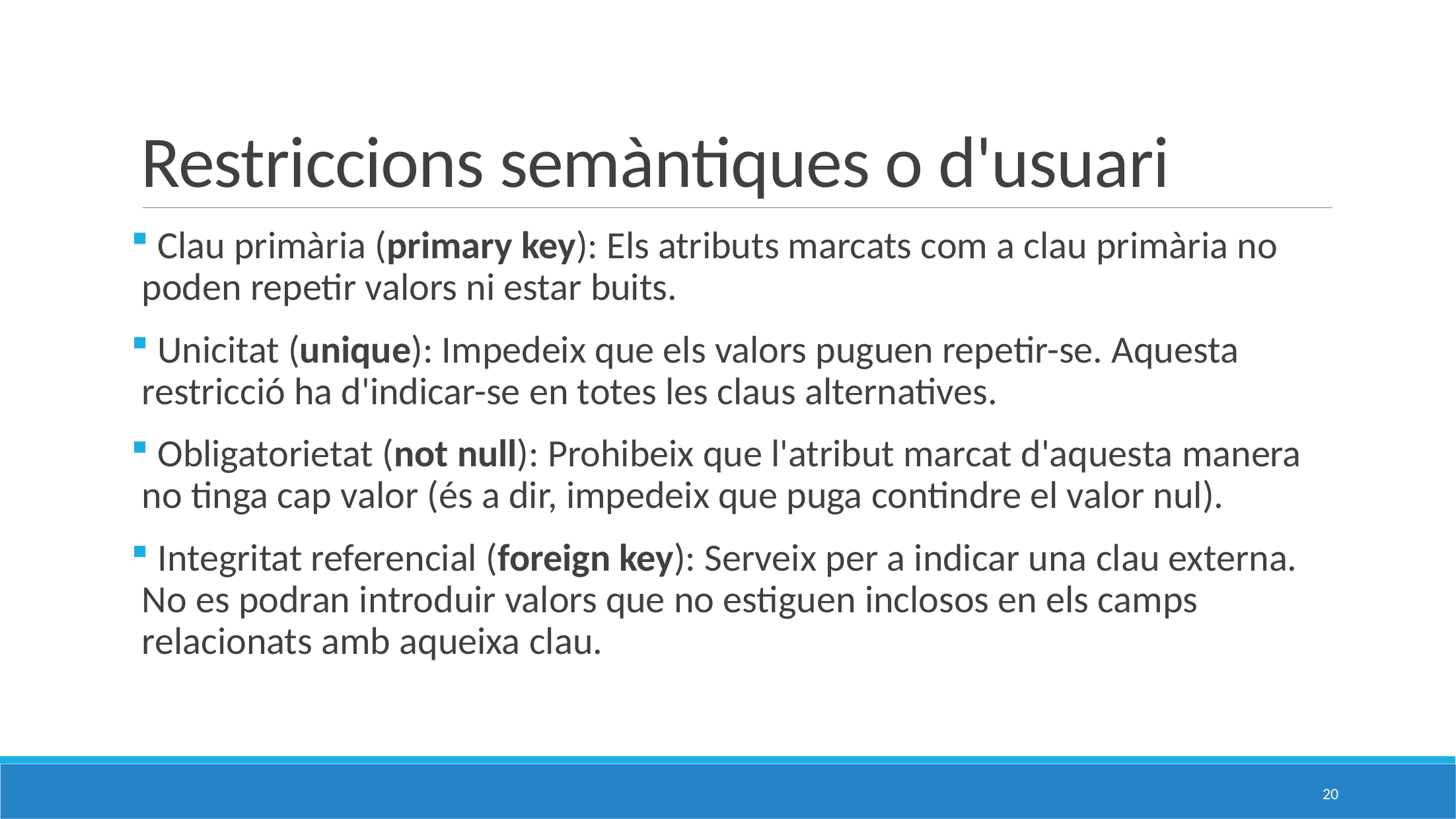

# Restriccions semàntiques o d'usuari
 Clau primària (primary key): Els atributs marcats com a clau primària no poden repetir valors ni estar buits.
 Unicitat (unique): Impedeix que els valors puguen repetir-se. Aquesta restricció ha d'indicar-se en totes les claus alternatives.
 Obligatorietat (not null): Prohibeix que l'atribut marcat d'aquesta manera no tinga cap valor (és a dir, impedeix que puga contindre el valor nul).
 Integritat referencial (foreign key): Serveix per a indicar una clau externa. No es podran introduir valors que no estiguen inclosos en els camps relacionats amb aqueixa clau.

20